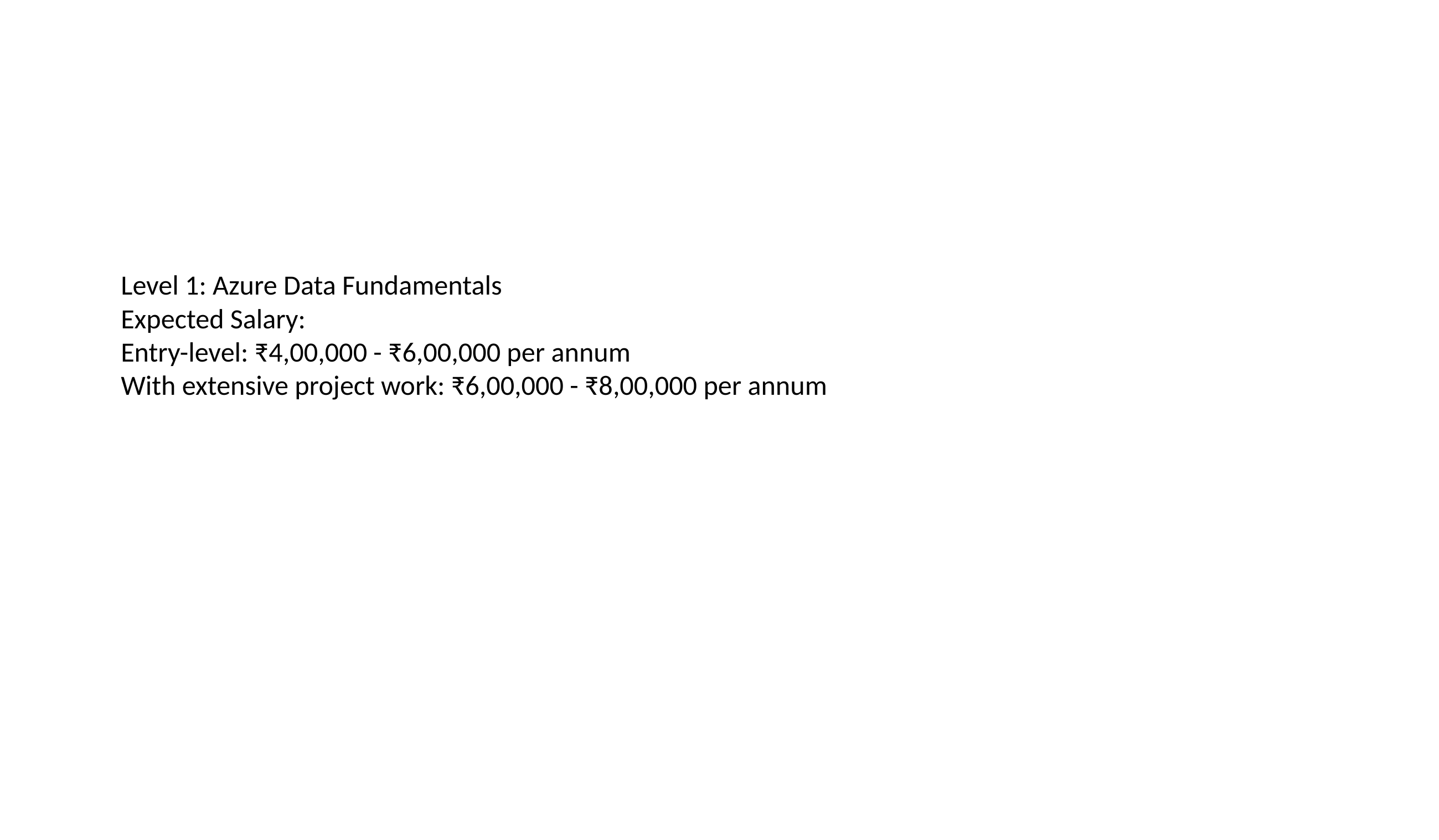

# Level 1: Azure Data Fundamentals Expected Salary: Entry-level: ₹4,00,000 - ₹6,00,000 per annum With extensive project work: ₹6,00,000 - ₹8,00,000 per annum